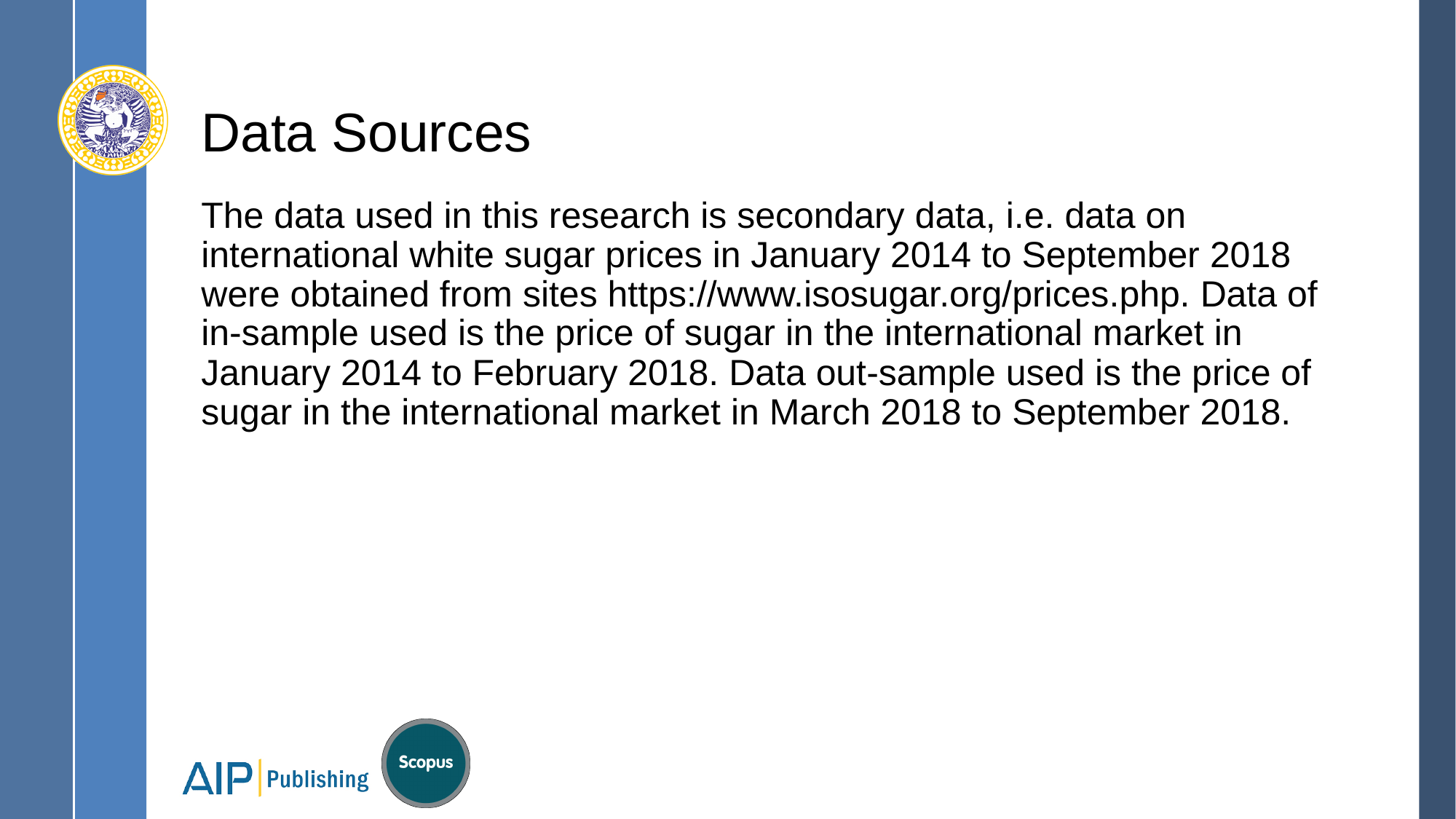

# Data Sources
The data used in this research is secondary data, i.e. data on international white sugar prices in January 2014 to September 2018 were obtained from sites https://www.isosugar.org/prices.php. Data of in-sample used is the price of sugar in the international market in January 2014 to February 2018. Data out-sample used is the price of sugar in the international market in March 2018 to September 2018.